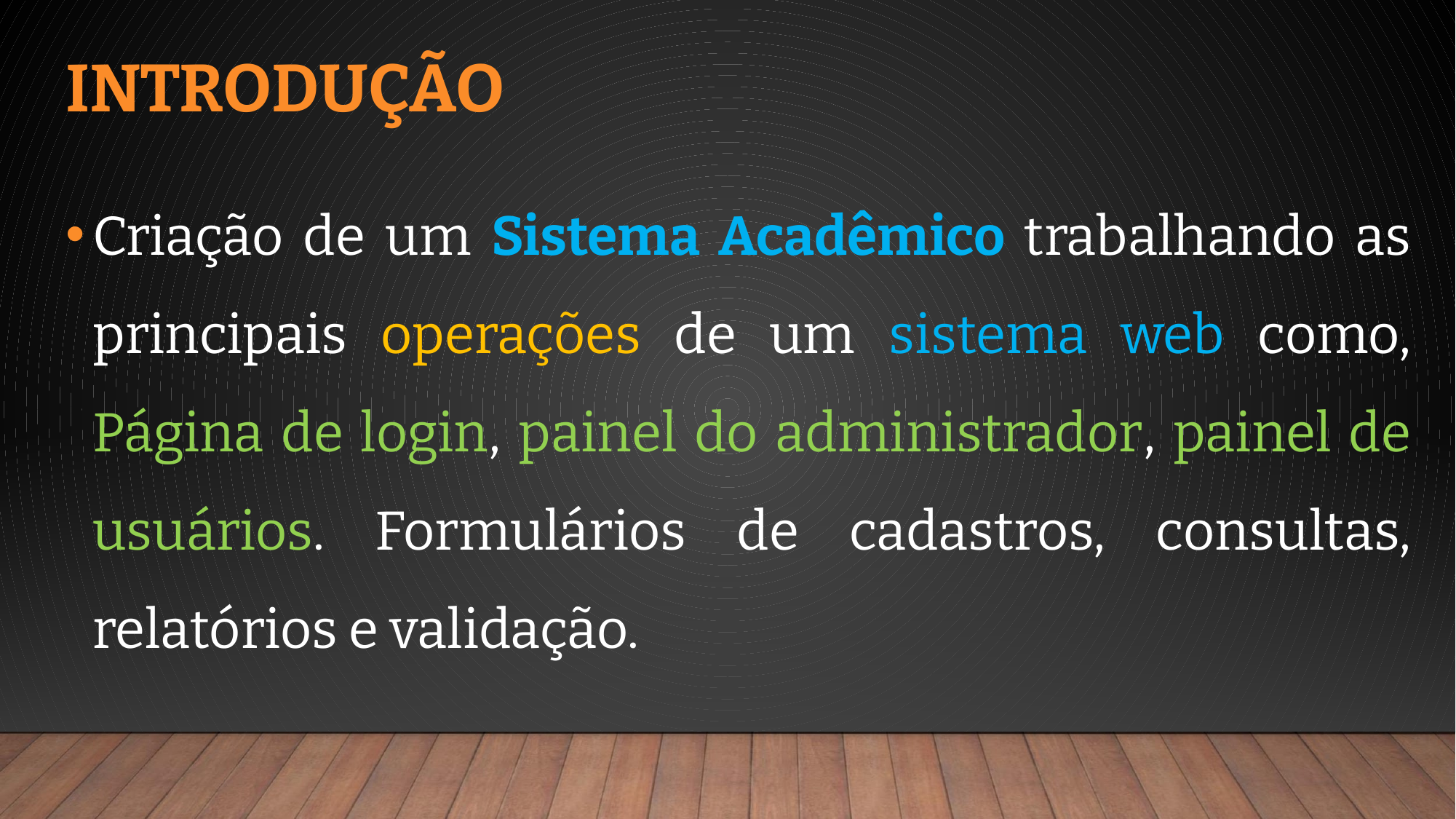

# INTRODUÇÃO
Criação de um Sistema Acadêmico trabalhando as principais operações de um sistema web como, Página de login, painel do administrador, painel de usuários. Formulários de cadastros, consultas, relatórios e validação.